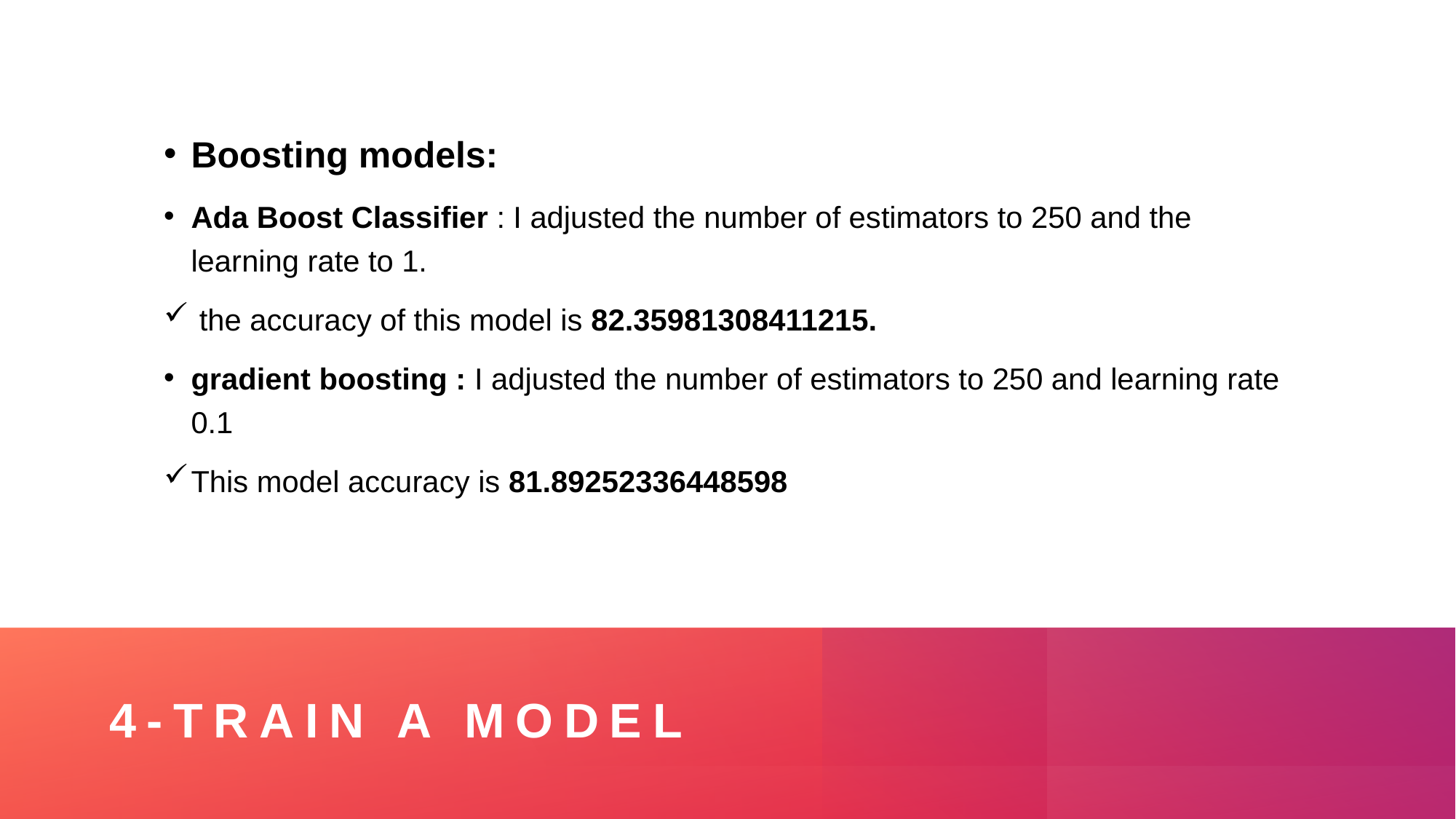

Boosting models:
Ada Boost Classifier : I adjusted the number of estimators to 250 and the learning rate to 1.
 the accuracy of this model is 82.35981308411215.
gradient boosting : I adjusted the number of estimators to 250 and learning rate 0.1
This model accuracy is 81.89252336448598

# 4-Train a model